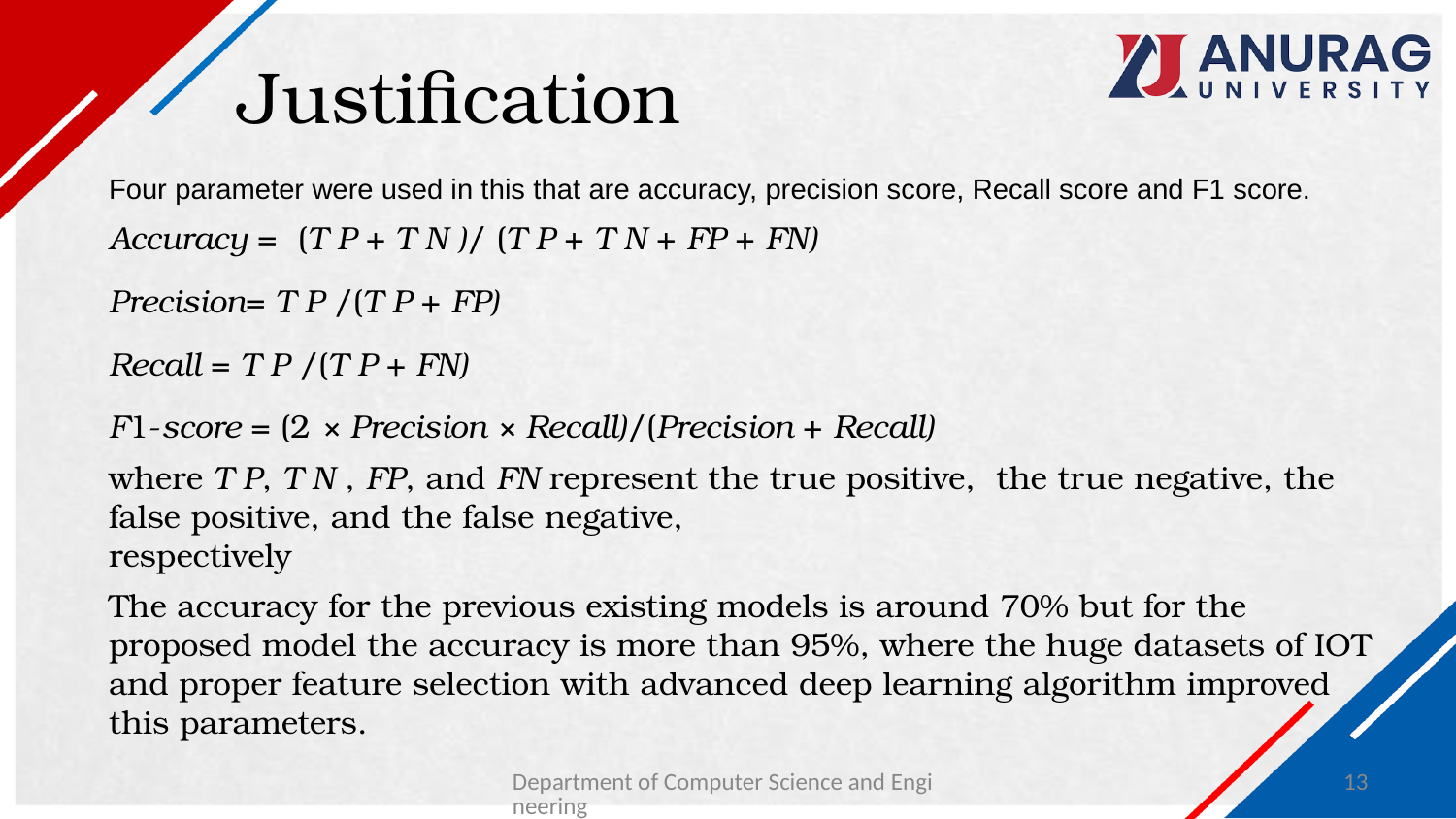

# Justification
Four parameter were used in this that are accuracy, precision score, Recall score and F1 score.
Accuracy =  (T P + T N )/ (T P + T N + FP + FN)
Precision= T P /(T P + FP)
Recall = T P /(T P + FN)
F1-score = (2 × Precision × Recall)/(Precision + Recall)
where T P, T N , FP, and FN represent the true positive,  the true negative, the false positive, and the false negative,
respectively
The accuracy for the previous existing models is around 70% but for the proposed model the accuracy is more than 95%, where the huge datasets of IOT and proper feature selection with advanced deep learning algorithm improved this parameters.

Department of Computer Science and Engineering
13